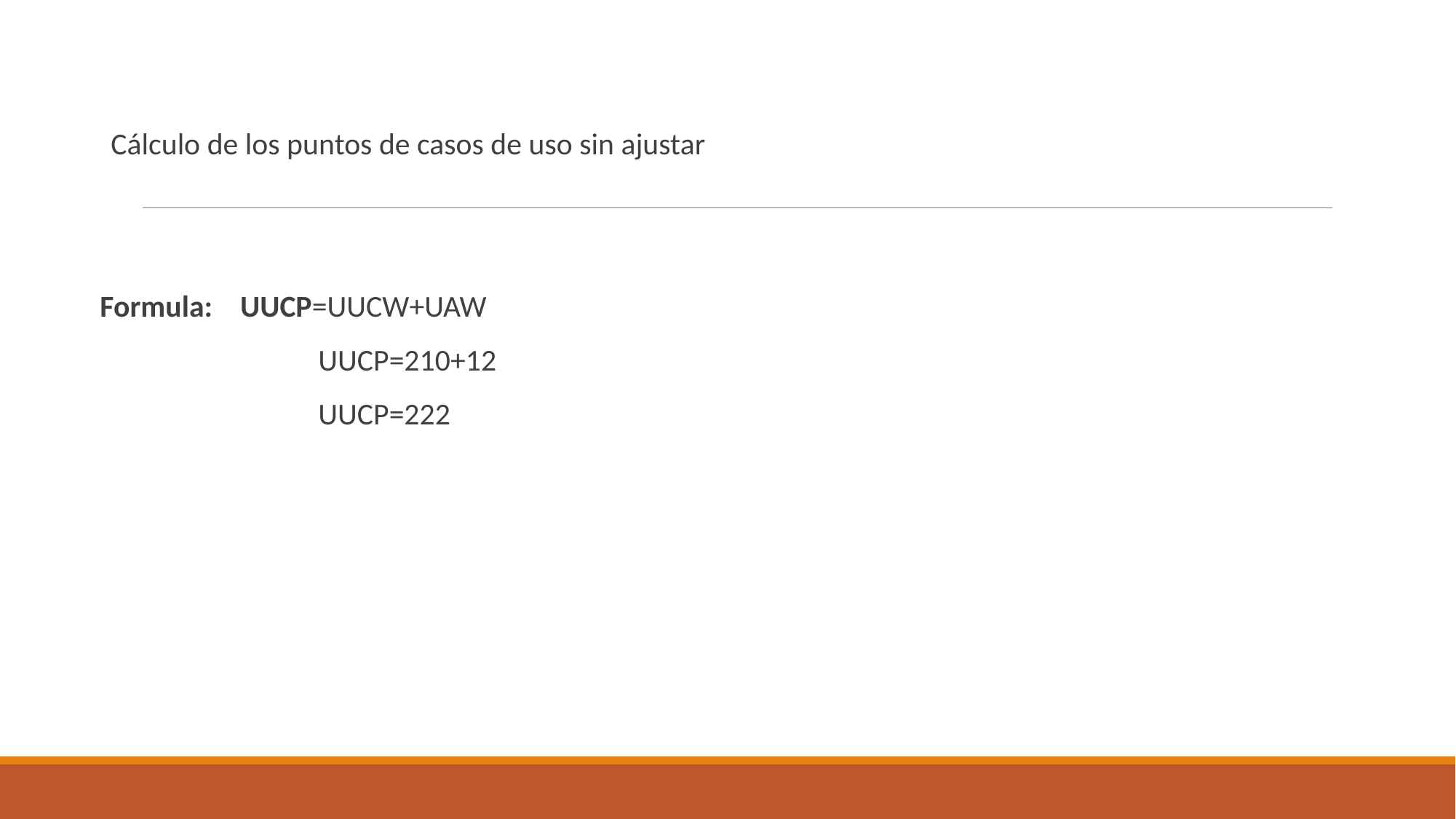

Cálculo de los puntos de casos de uso sin ajustar

Formula:    UUCP=UUCW+UAW
	          	UUCP=210+12
                     	UUCP=222